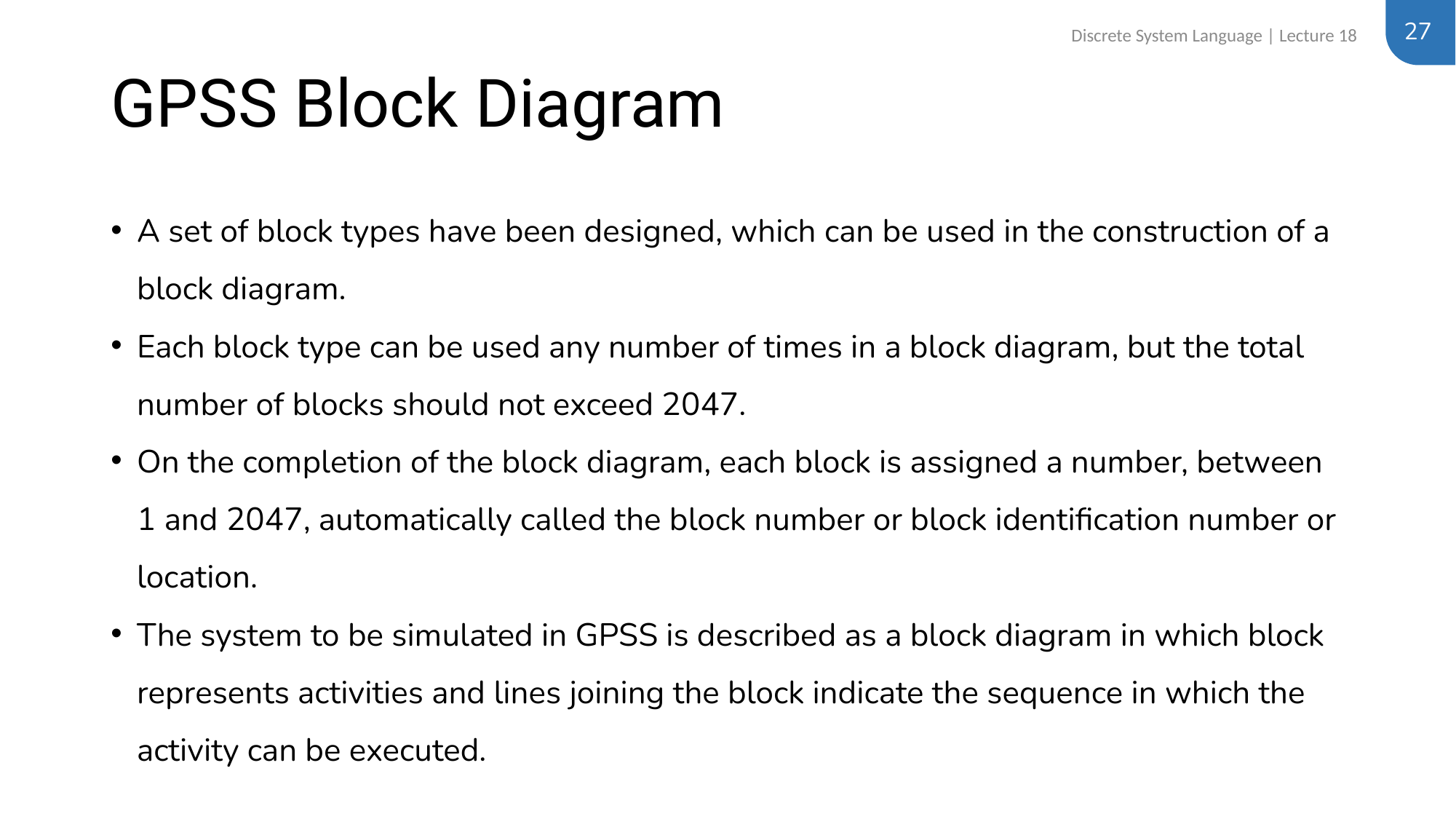

27
Discrete System Language | Lecture 18
# GPSS Block Diagram
A set of block types have been designed, which can be used in the construction of a block diagram.
Each block type can be used any number of times in a block diagram, but the total number of blocks should not exceed 2047.
On the completion of the block diagram, each block is assigned a number, between 1 and 2047, automatically called the block number or block identification number or location.
The system to be simulated in GPSS is described as a block diagram in which block represents activities and lines joining the block indicate the sequence in which the activity can be executed.